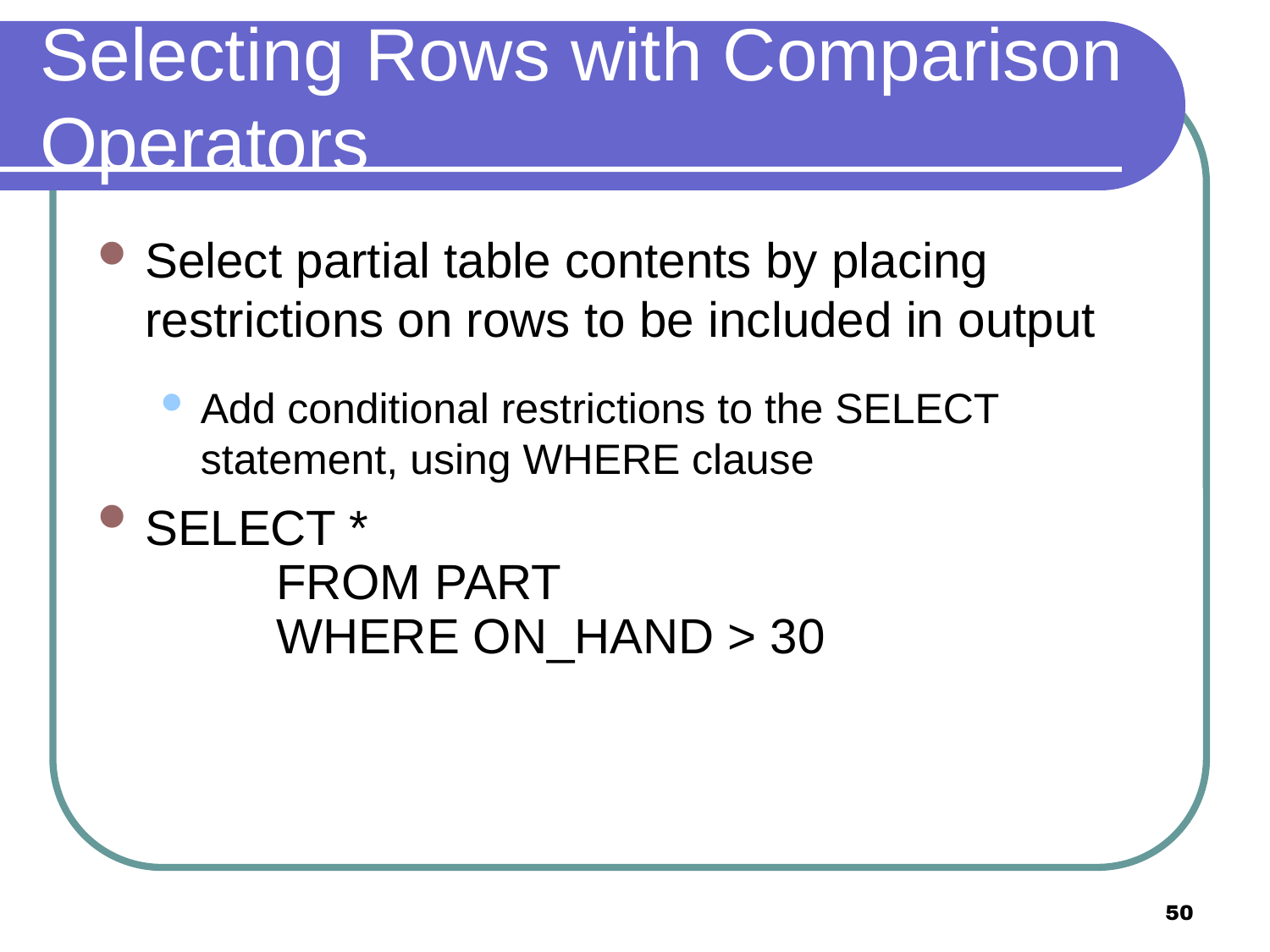

# Selecting Rows with Comparison Operators
Select partial table contents by placing restrictions on rows to be included in output
Add conditional restrictions to the SELECT statement, using WHERE clause
SELECT *
             FROM PART
             WHERE ON_HAND > 30
50